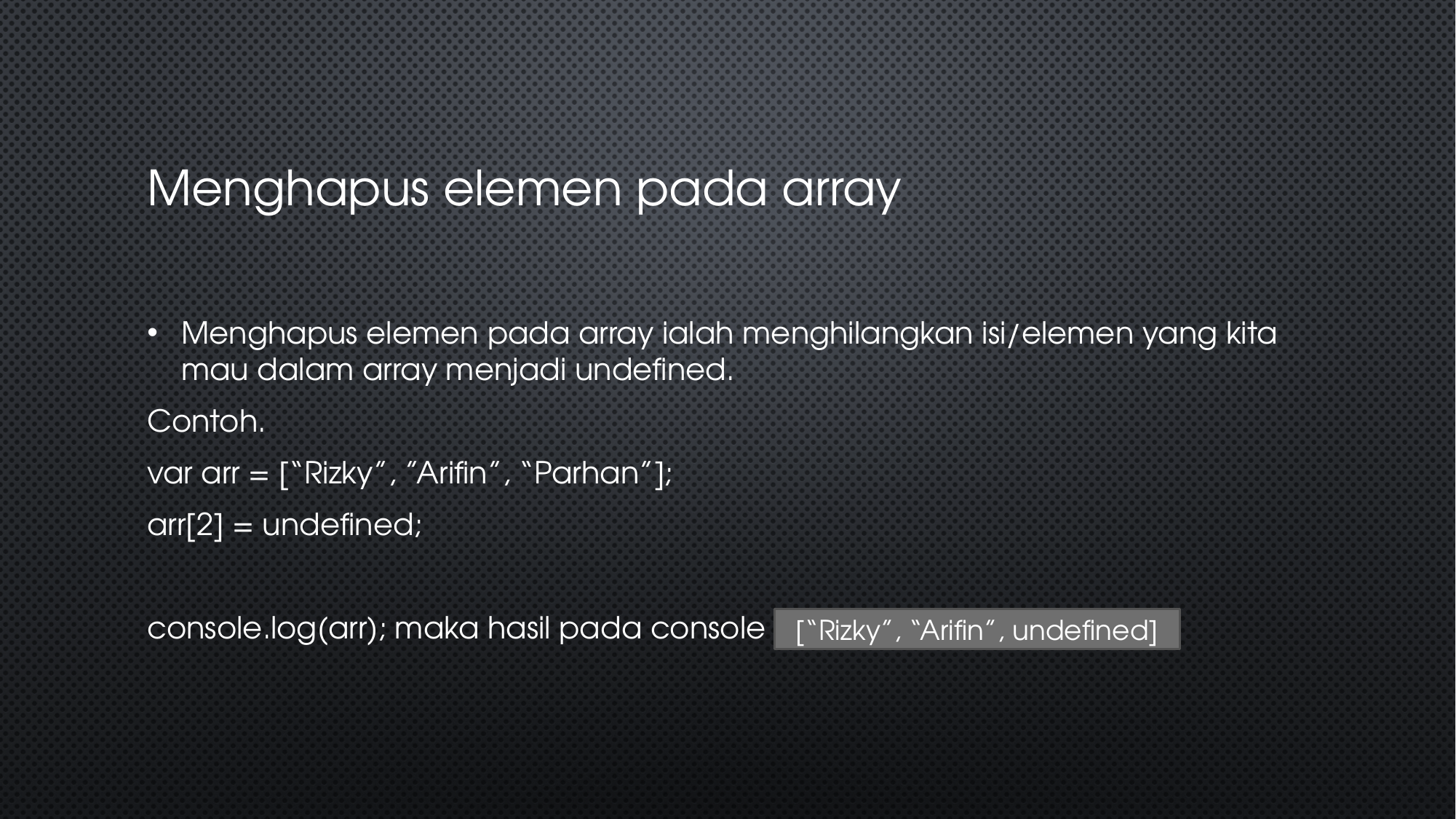

# Menghapus elemen pada array
Menghapus elemen pada array ialah menghilangkan isi/elemen yang kita mau dalam array menjadi undefined.
Contoh.
var arr = [“Rizky”, ”Arifin”, “Parhan”];
arr[2] = undefined;

console.log(arr); maka hasil pada console

[“Rizky”, “Arifin”, undefined]